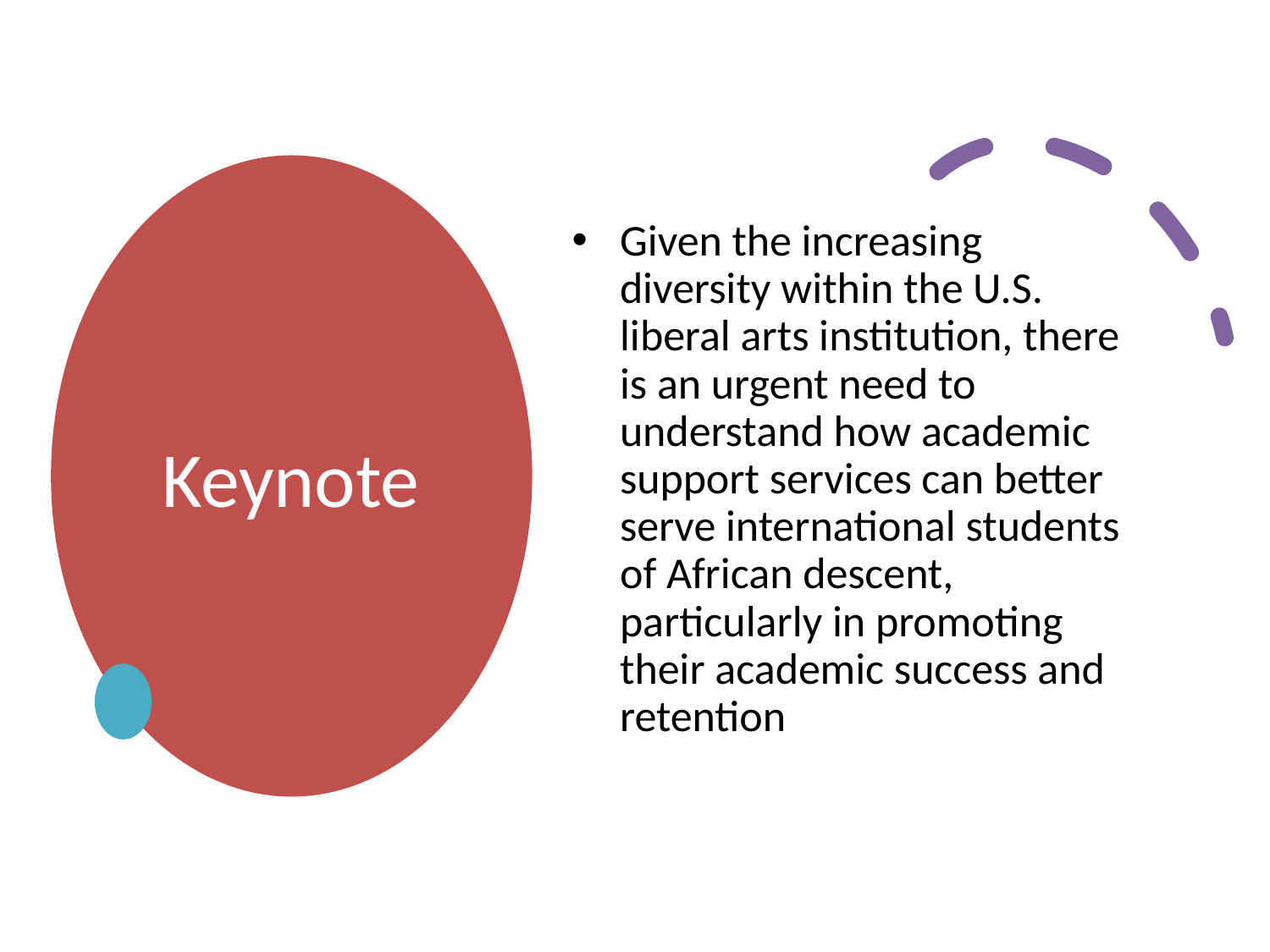

# Keynote
Given the increasing diversity within the U.S. liberal arts institution, there is an urgent need to understand how academic support services can better serve international students of African descent, particularly in promoting their academic success and retention